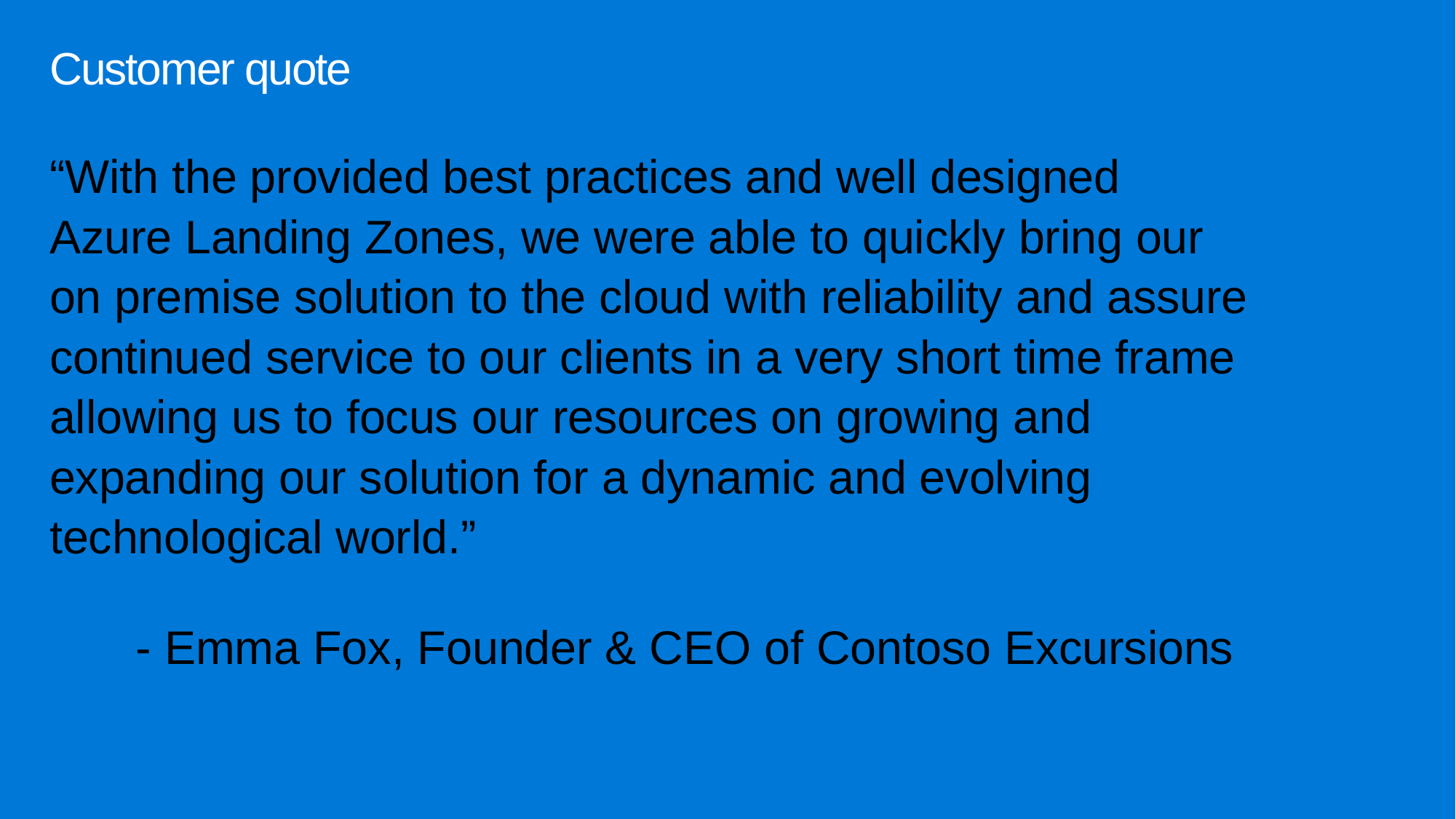

# Customer quote
“With the provided best practices and well designed
Azure Landing Zones, we were able to quickly bring our
on premise solution to the cloud with reliability and assure
continued service to our clients in a very short time frame
allowing us to focus our resources on growing and
expanding our solution for a dynamic and evolving
technological world.”
	- Emma Fox, Founder & CEO of Contoso Excursions